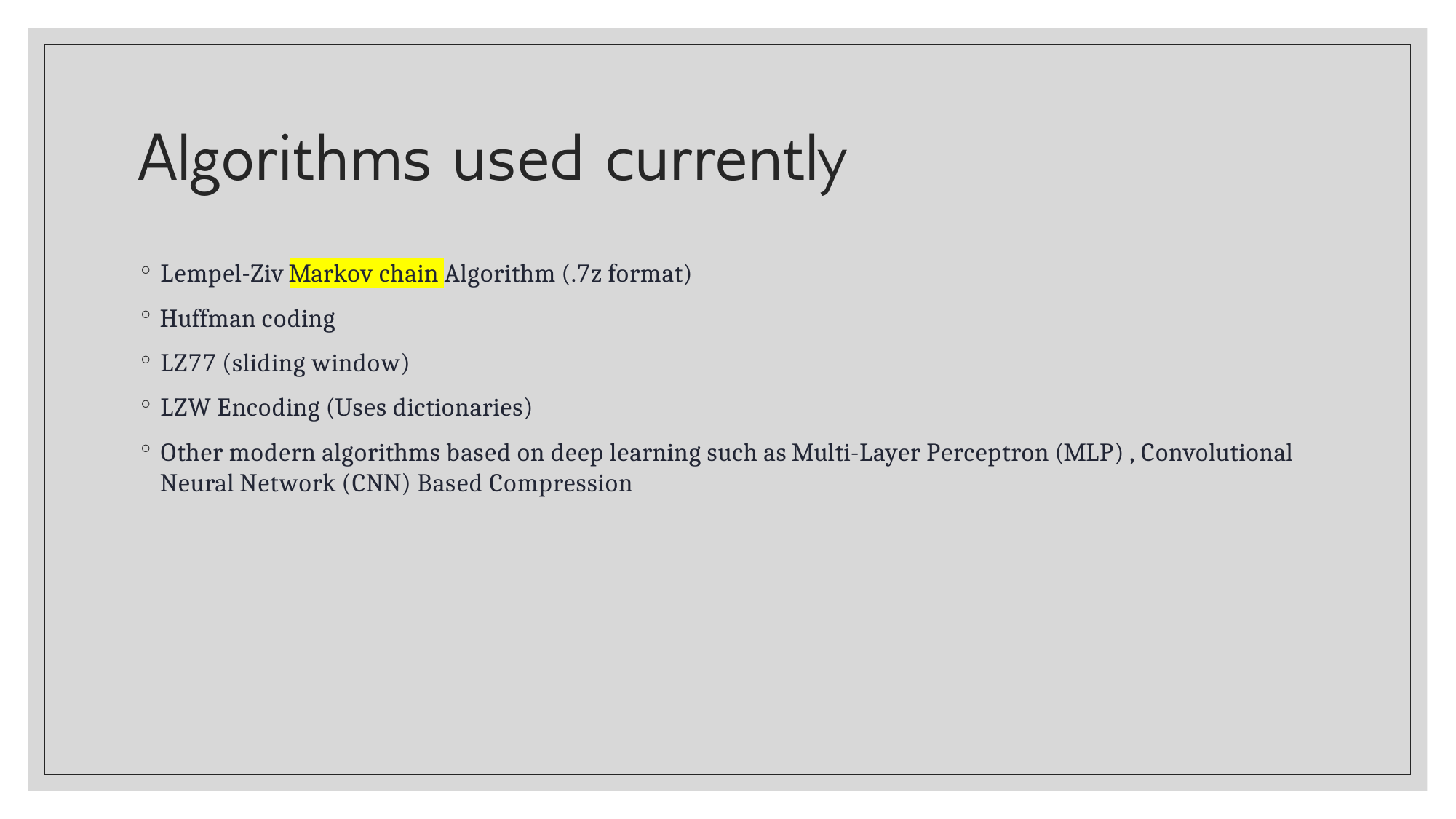

# Algorithms used currently
Lempel-Ziv Markov chain Algorithm (.7z format)
Huffman coding
LZ77 (sliding window)
LZW Encoding (Uses dictionaries)
Other modern algorithms based on deep learning such as Multi-Layer Perceptron (MLP) , Convolutional Neural Network (CNN) Based Compression